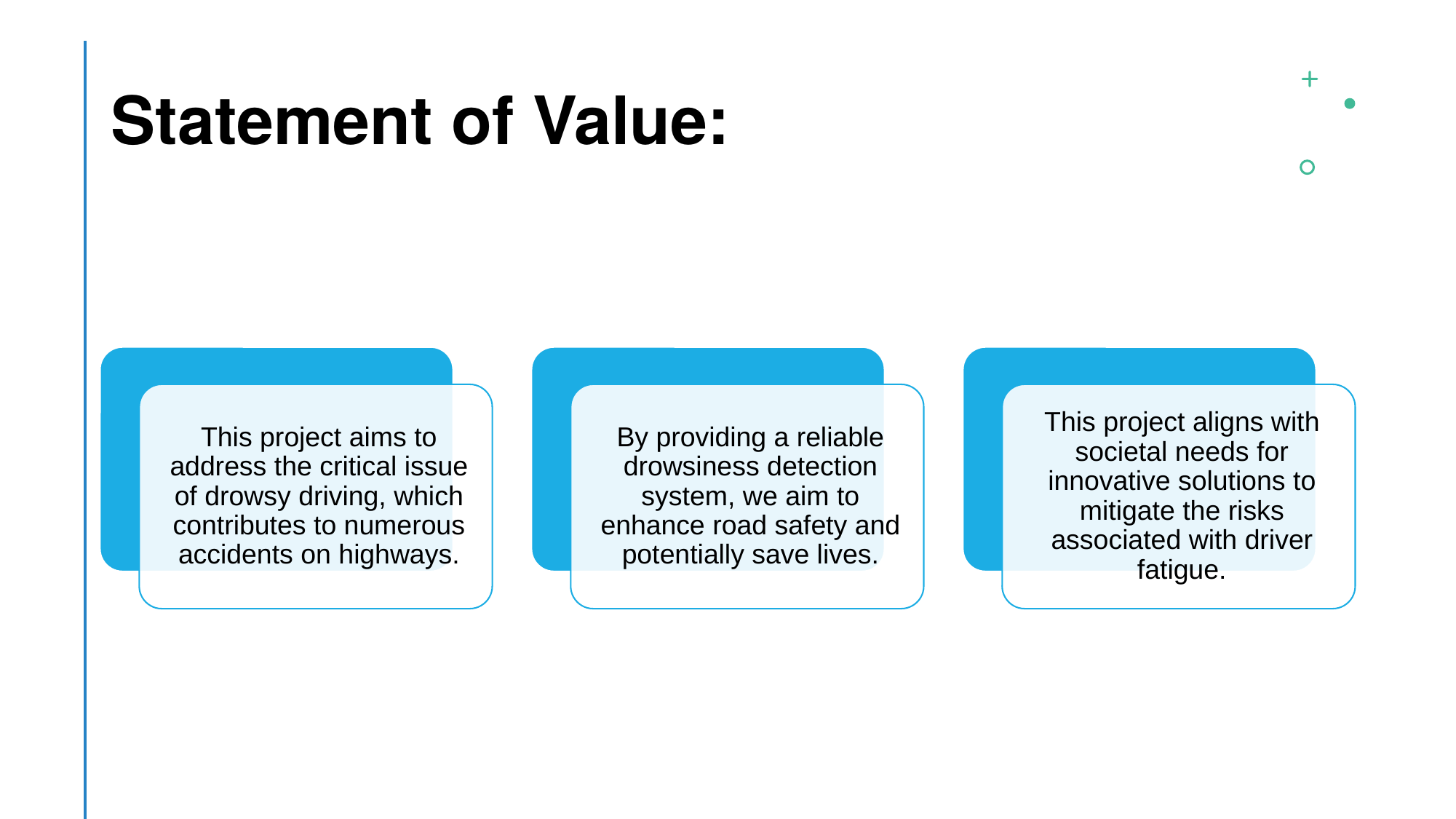

# Statement of Value:

This project aims to address the critical issue of drowsy driving, which contributes to numerous accidents on highways.
By providing a reliable drowsiness detection system, we aim to enhance road safety and potentially save lives.
This project aligns with societal needs for innovative solutions to mitigate the risks associated with driver fatigue.